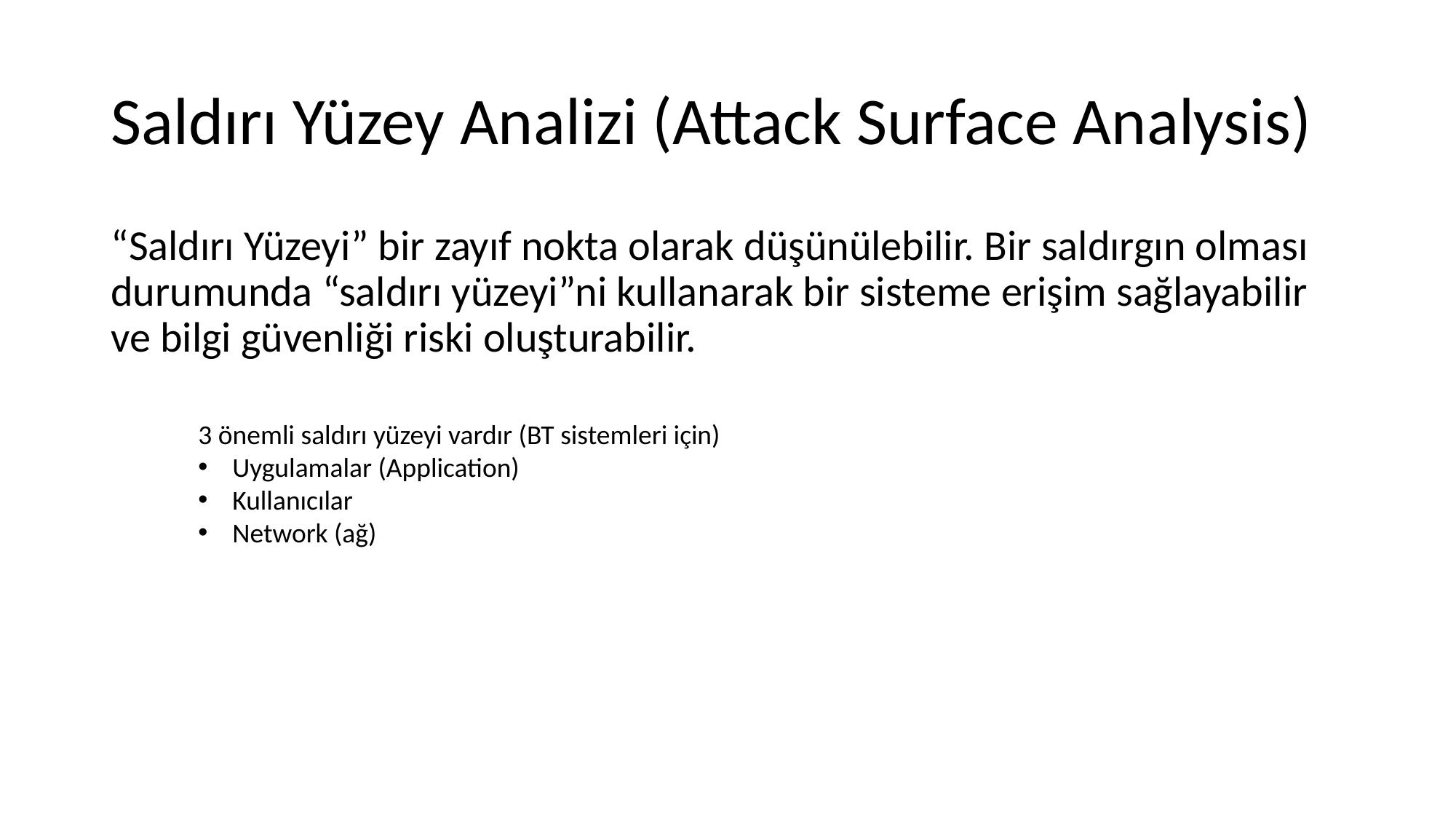

# Saldırı Yüzey Analizi (Attack Surface Analysis)
“Saldırı Yüzeyi” bir zayıf nokta olarak düşünülebilir. Bir saldırgın olması durumunda “saldırı yüzeyi”ni kullanarak bir sisteme erişim sağlayabilir ve bilgi güvenliği riski oluşturabilir.
3 önemli saldırı yüzeyi vardır (BT sistemleri için)
Uygulamalar (Application)
Kullanıcılar
Network (ağ)